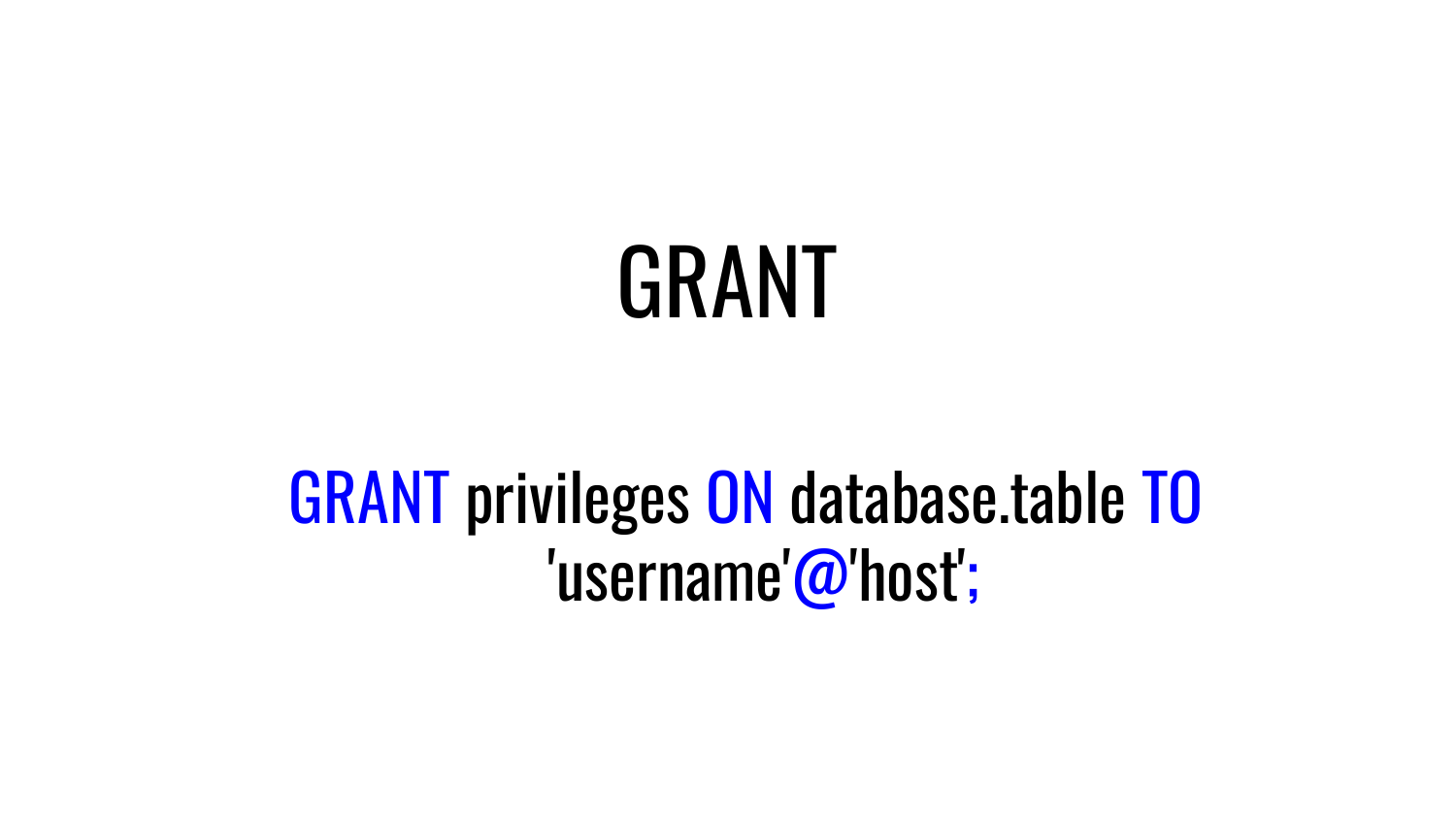

# GRANT
GRANT privileges ON database.table TO 'username'@'host';